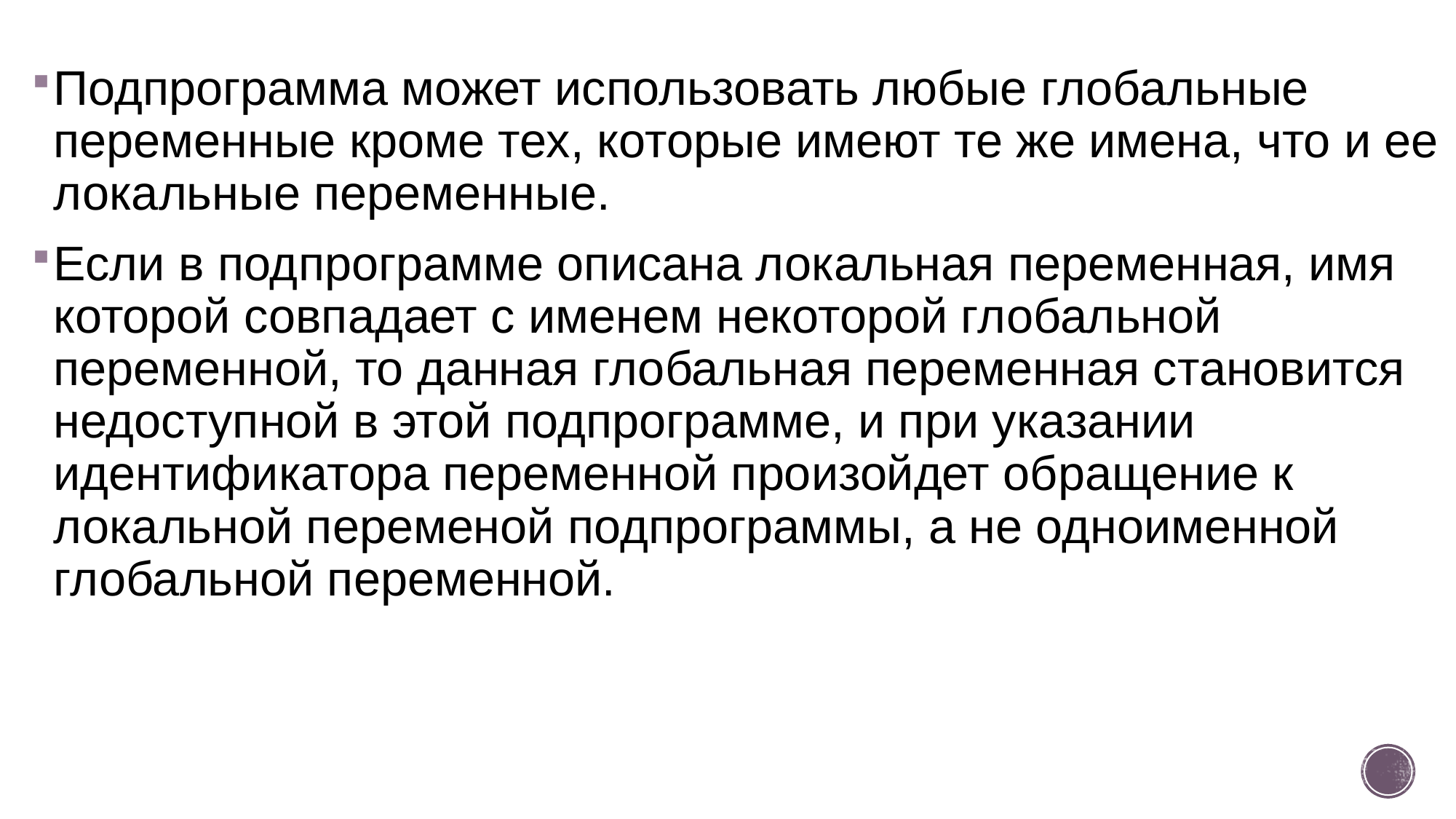

Подпрограмма может использовать любые глобальные переменные кроме тех, которые имеют те же имена, что и ее локальные переменные.
Если в подпрограмме описана локальная переменная, имя которой совпадает с именем некоторой глобальной переменной, то данная глобальная переменная становится недоступной в этой подпрограмме, и при указании идентификатора переменной произойдет обращение к локальной переменой подпрограммы, а не одноименной глобальной переменной.
#